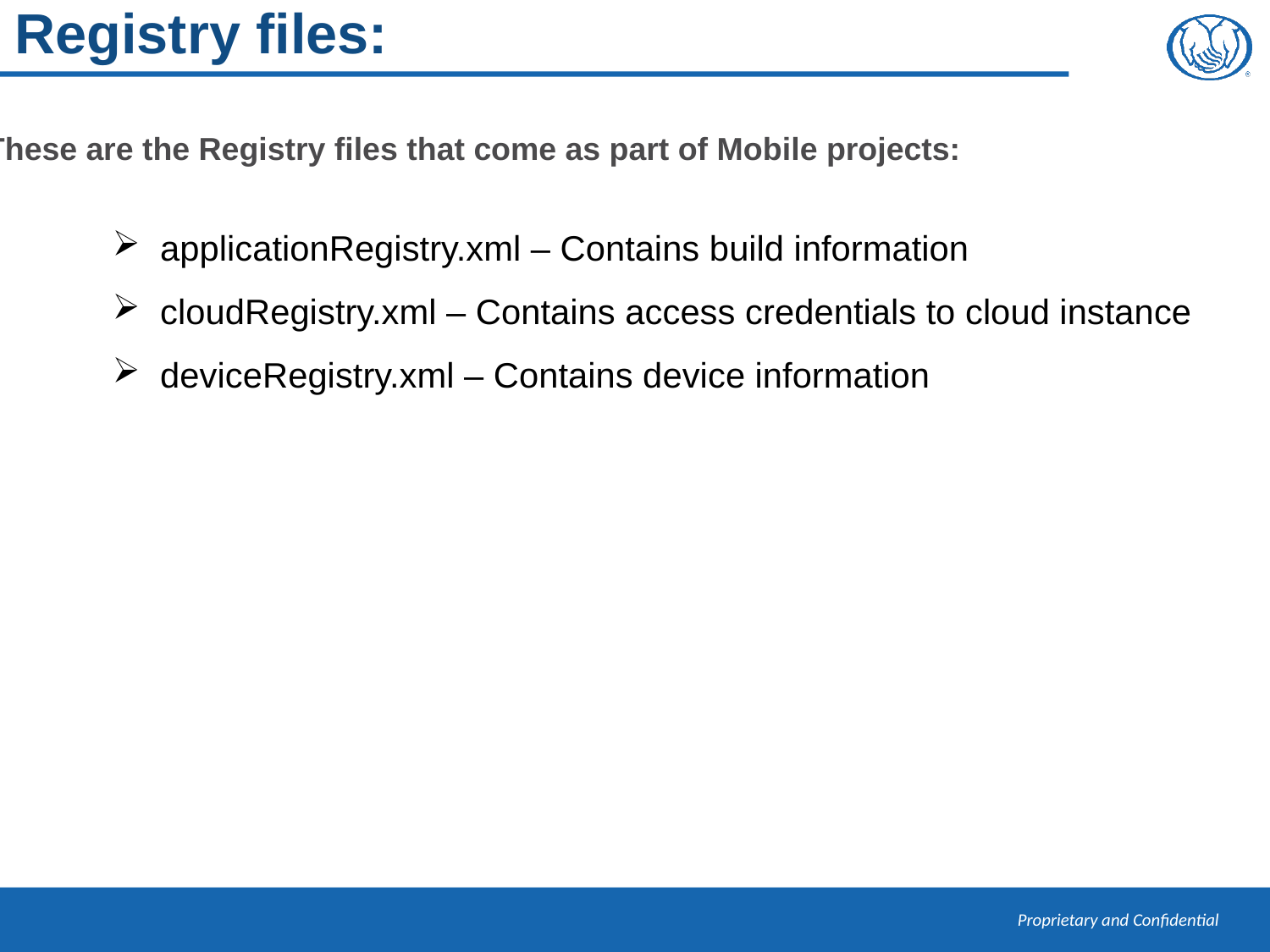

# Registry files:

These are the Registry files that come as part of Mobile projects:

applicationRegistry.xml – Contains build information
cloudRegistry.xml – Contains access credentials to cloud instance
deviceRegistry.xml – Contains device information